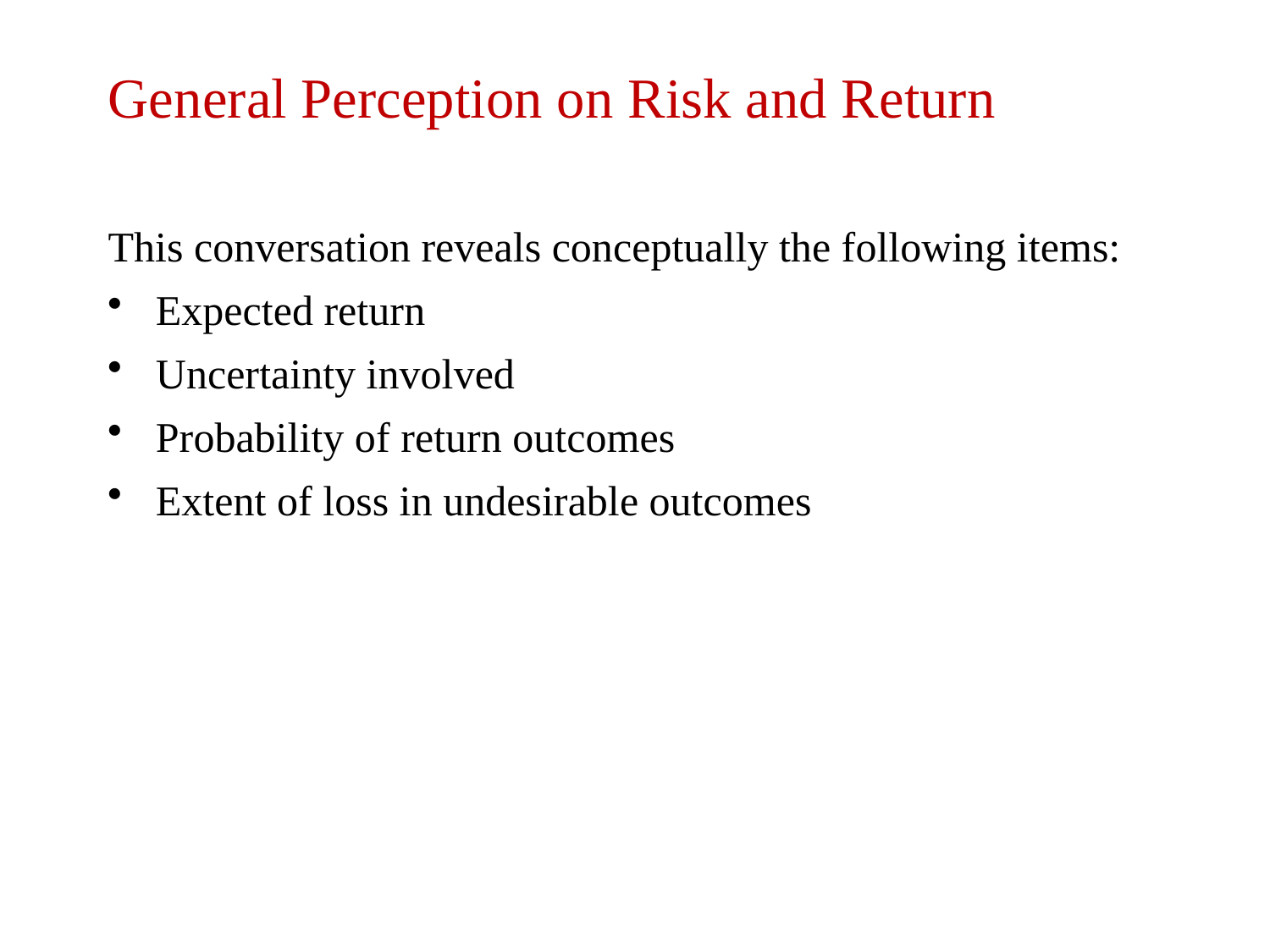

# General Perception on Risk and Return
This conversation reveals conceptually the following items:
Expected return
Uncertainty involved
Probability of return outcomes
Extent of loss in undesirable outcomes